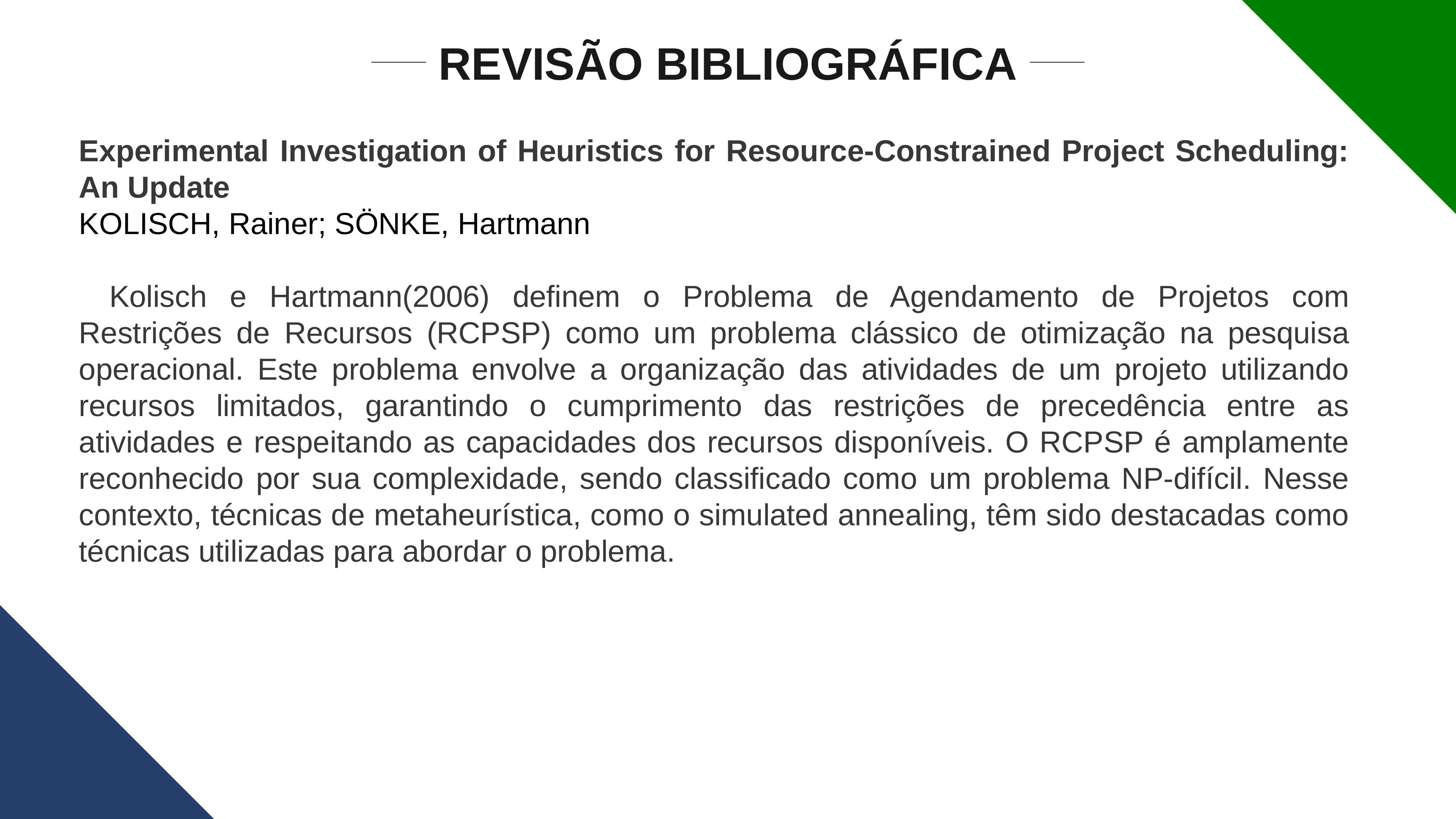

REVISÃO BIBLIOGRÁFICA

Experimental Investigation of Heuristics for Resource-Constrained Project Scheduling: An Update
KOLISCH, Rainer; SÖNKE, Hartmann

 Kolisch e Hartmann(2006) definem o Problema de Agendamento de Projetos com Restrições de Recursos (RCPSP) como um problema clássico de otimização na pesquisa operacional. Este problema envolve a organização das atividades de um projeto utilizando recursos limitados, garantindo o cumprimento das restrições de precedência entre as atividades e respeitando as capacidades dos recursos disponíveis. O RCPSP é amplamente reconhecido por sua complexidade, sendo classificado como um problema NP-difícil. Nesse contexto, técnicas de metaheurística, como o simulated annealing, têm sido destacadas como técnicas utilizadas para abordar o problema.